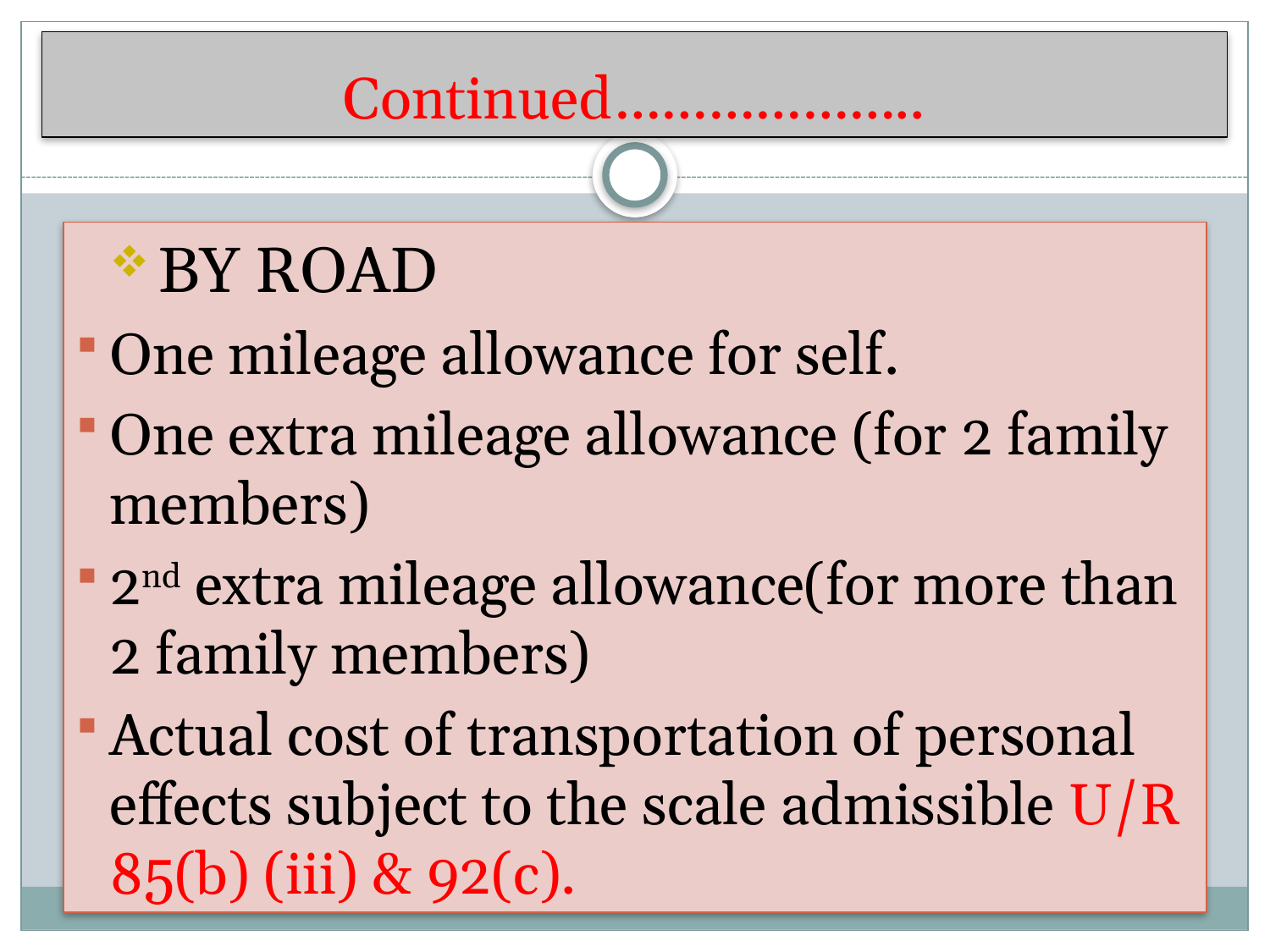

# Continued………………..
 BY ROAD
One mileage allowance for self.
One extra mileage allowance (for 2 family members)
2nd extra mileage allowance(for more than 2 family members)
Actual cost of transportation of personal effects subject to the scale admissible U/R 85(b) (iii) & 92(c).